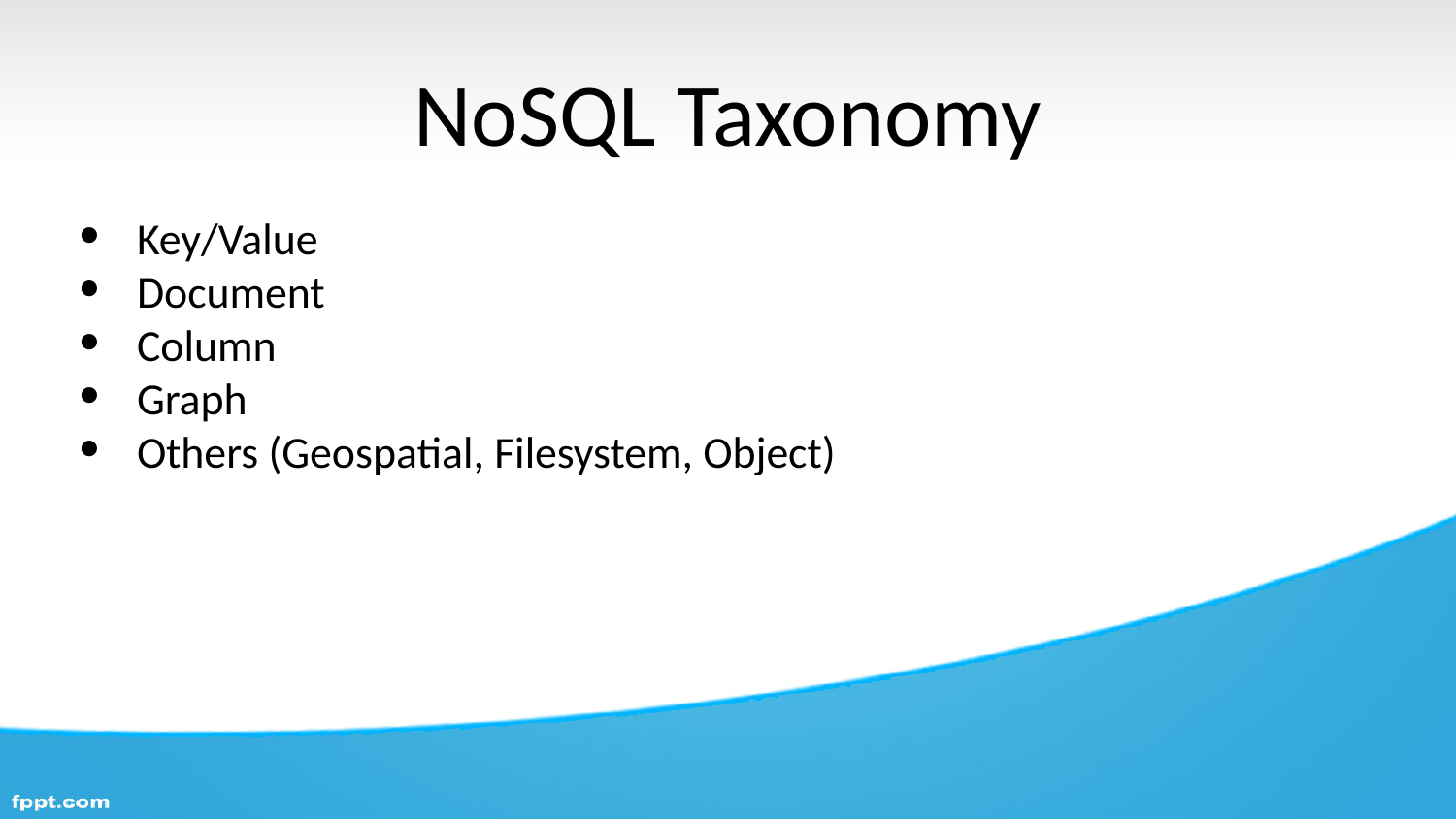

# NoSQL Taxonomy
Key/Value
Document
Column
Graph
Others (Geospatial, Filesystem, Object)